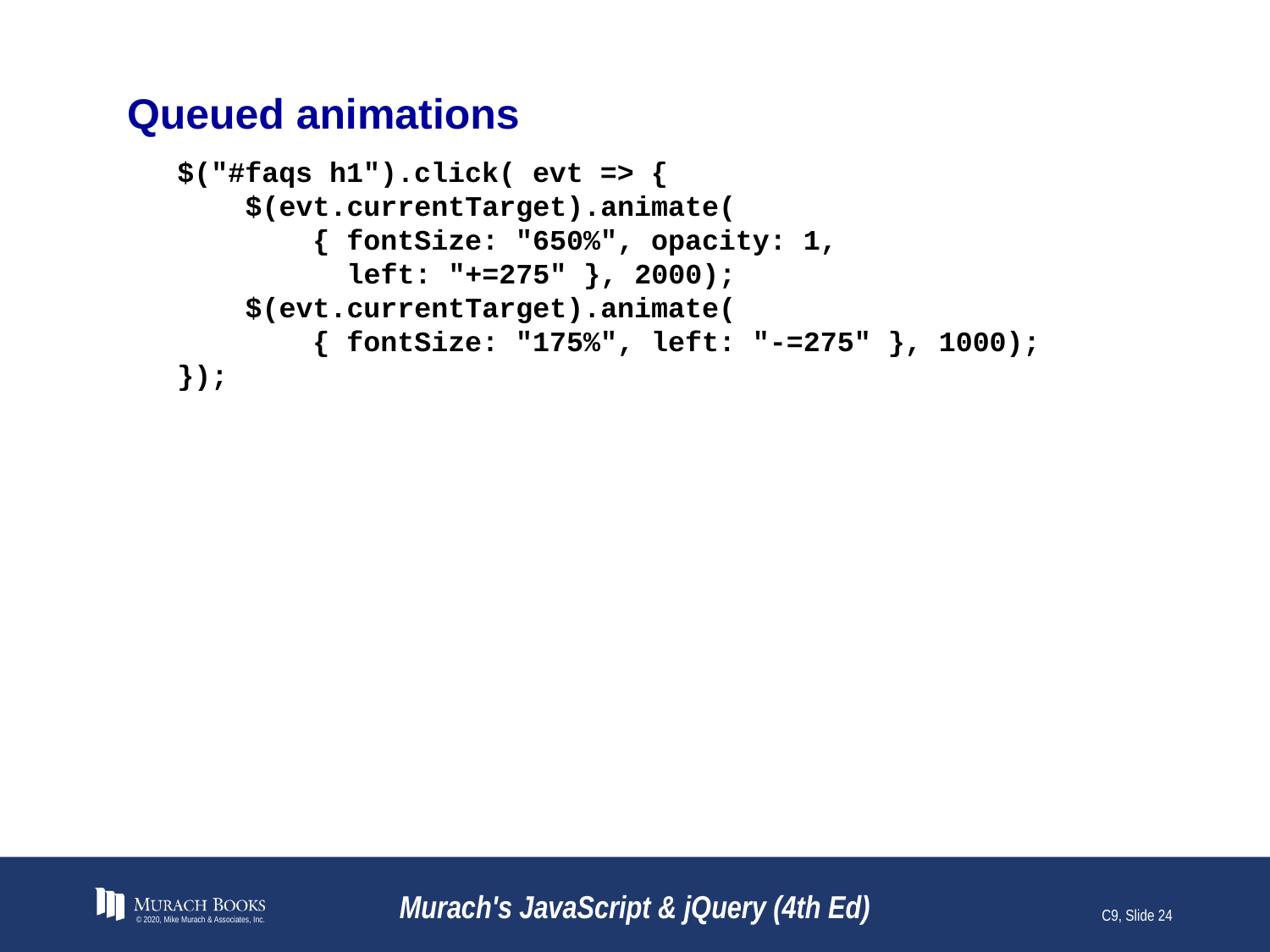

# Queued animations
$("#faqs h1").click( evt => {
    $(evt.currentTarget).animate(
        { fontSize: "650%", opacity: 1,
          left: "+=275" }, 2000);
    $(evt.currentTarget).animate(
        { fontSize: "175%", left: "-=275" }, 1000);
});

© 2020, Mike Murach & Associates, Inc.
Murach's JavaScript & jQuery (4th Ed)

C9, Slide 24